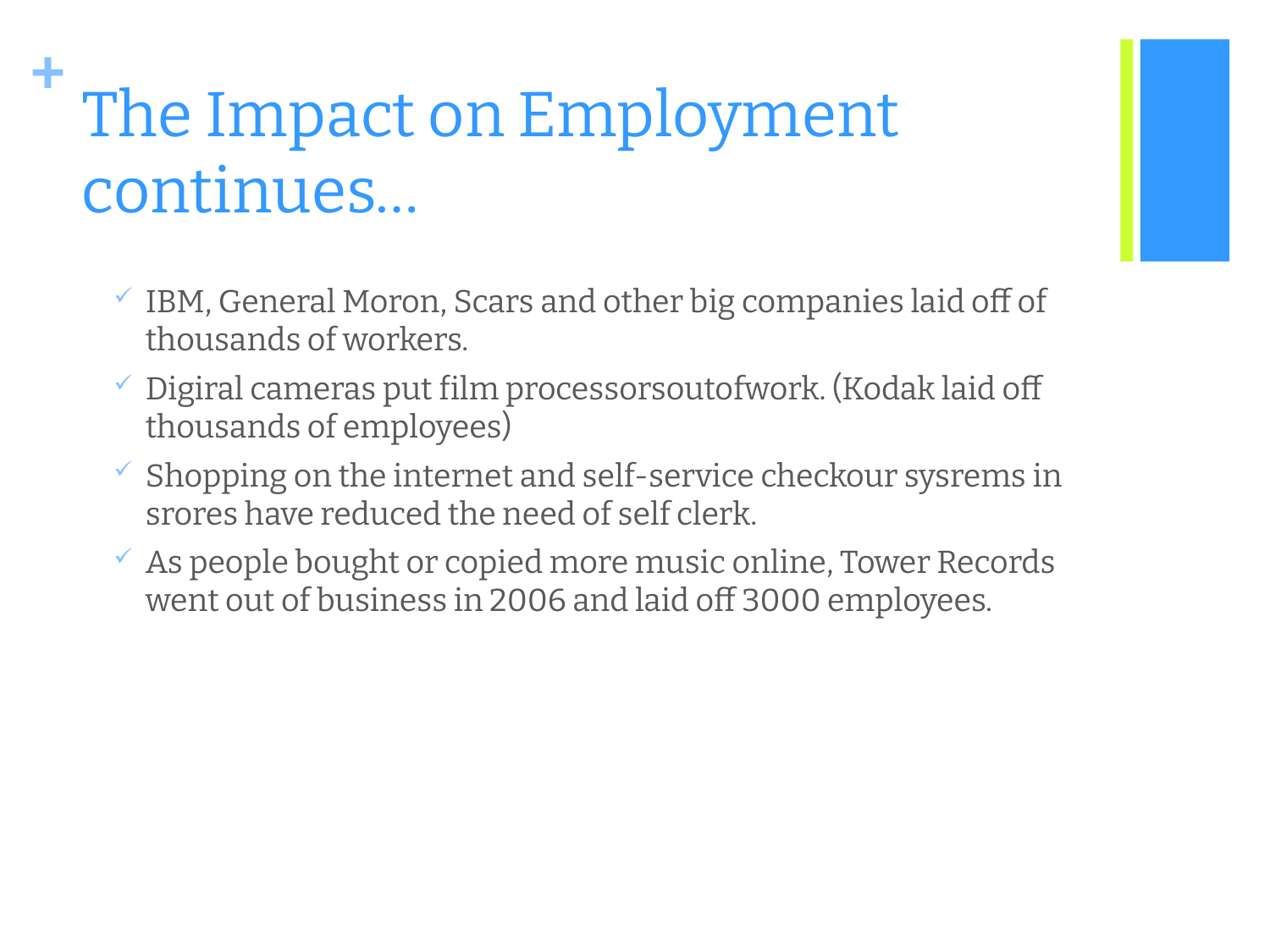

# The Impact on Employment continues…
IBM, General Moron, Scars and other big companies laid off of thousands of workers.
Digiral cameras put film processorsoutofwork. (Kodak laid off thousands of employees)
Shopping on the internet and self-service checkour sysrems in srores have reduced the need of self clerk.
As people bought or copied more music online, Tower Records went out of business in 2006 and laid off 3000 employees.